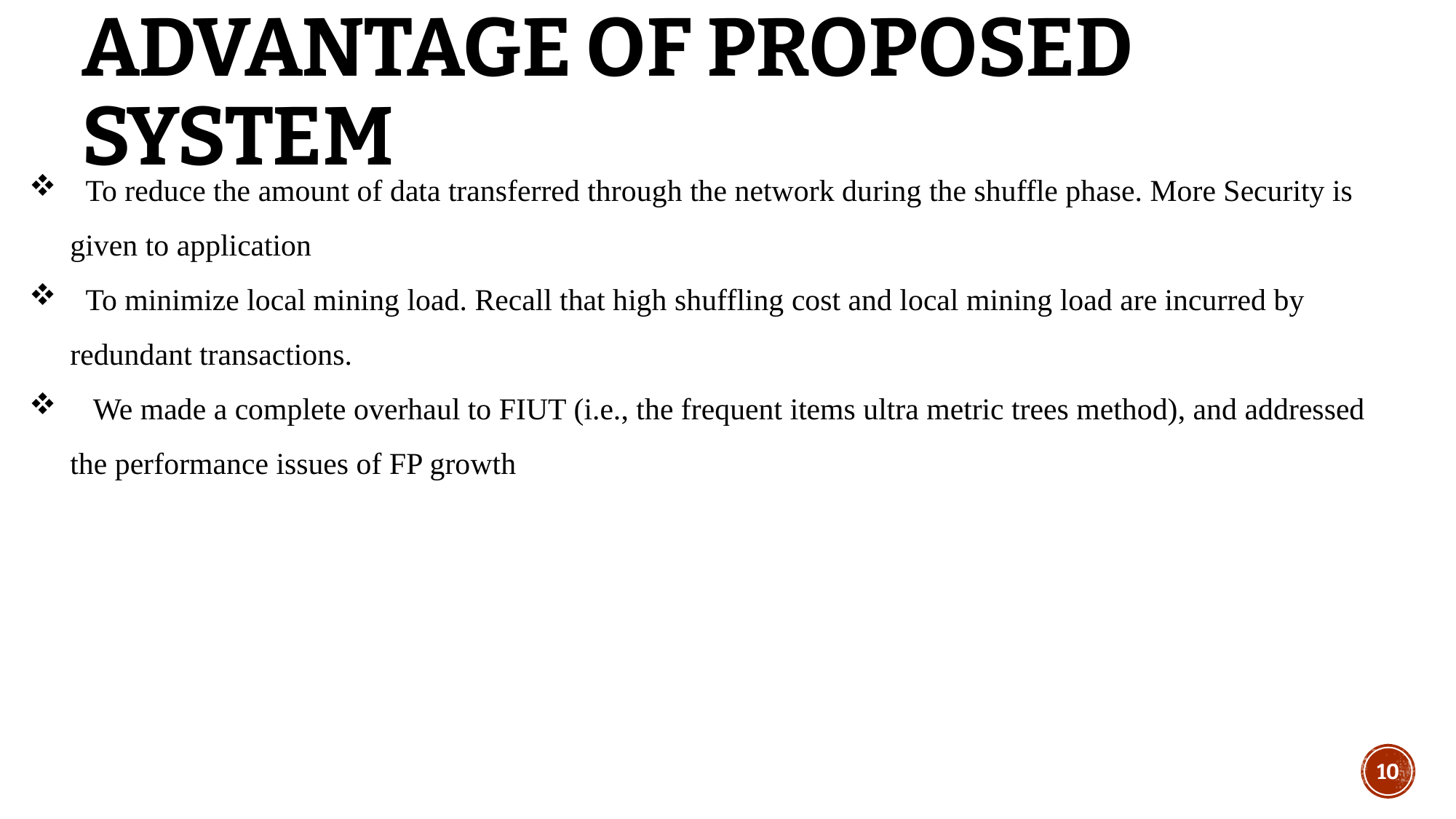

advantage of proposed system

  To reduce the amount of data transferred through the network during the shuffle phase. More Security is given to application
  To minimize local mining load. Recall that high shuffling cost and local mining load are incurred by redundant transactions.
   We made a complete overhaul to FIUT (i.e., the frequent items ultra metric trees method), and addressed the performance issues of FP growth

10